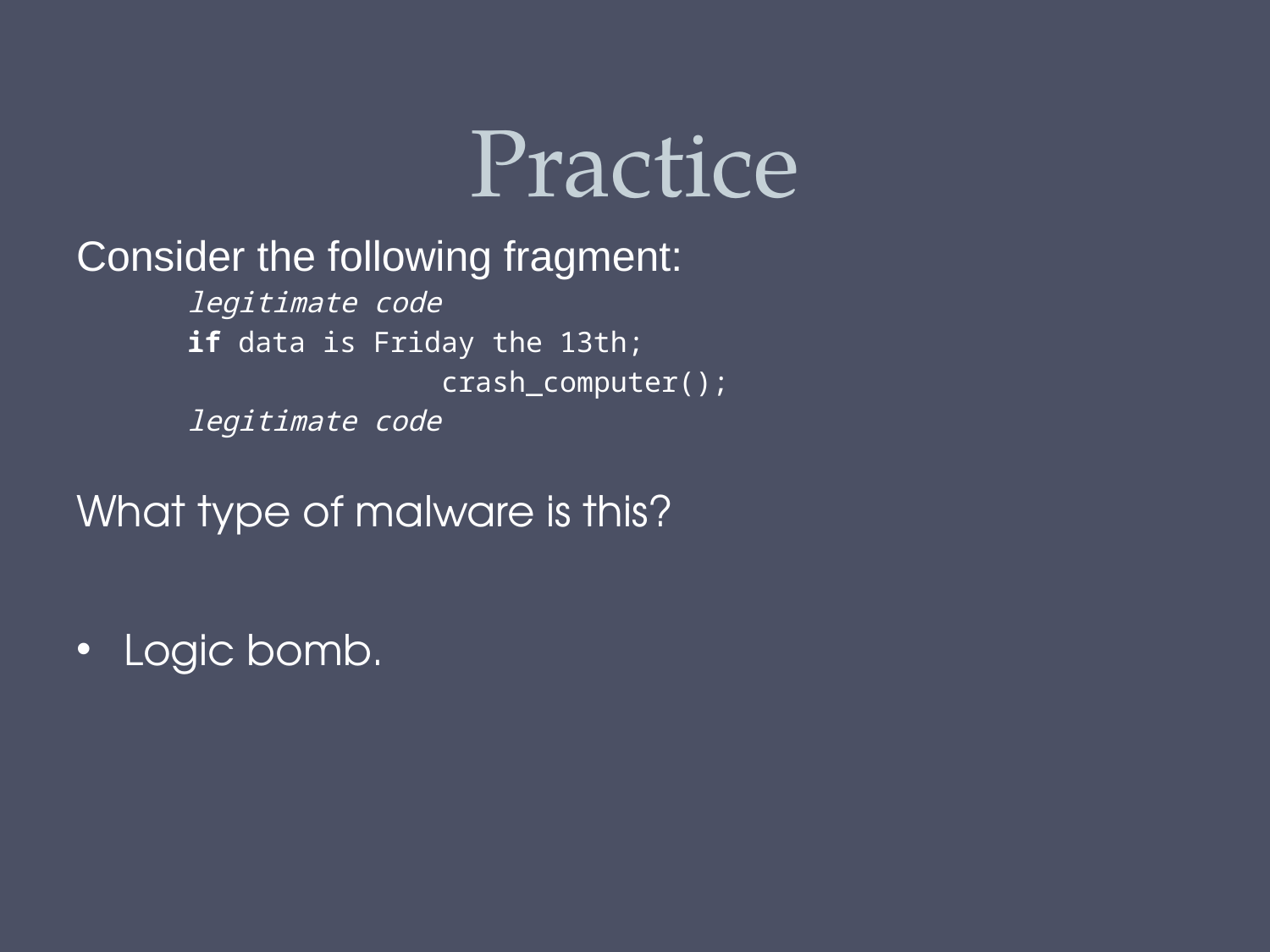

# Practice
Consider the following fragment:
legitimate code
if data is Friday the 13th;
		crash_computer();
legitimate code

What type of malware is this?

Logic bomb.